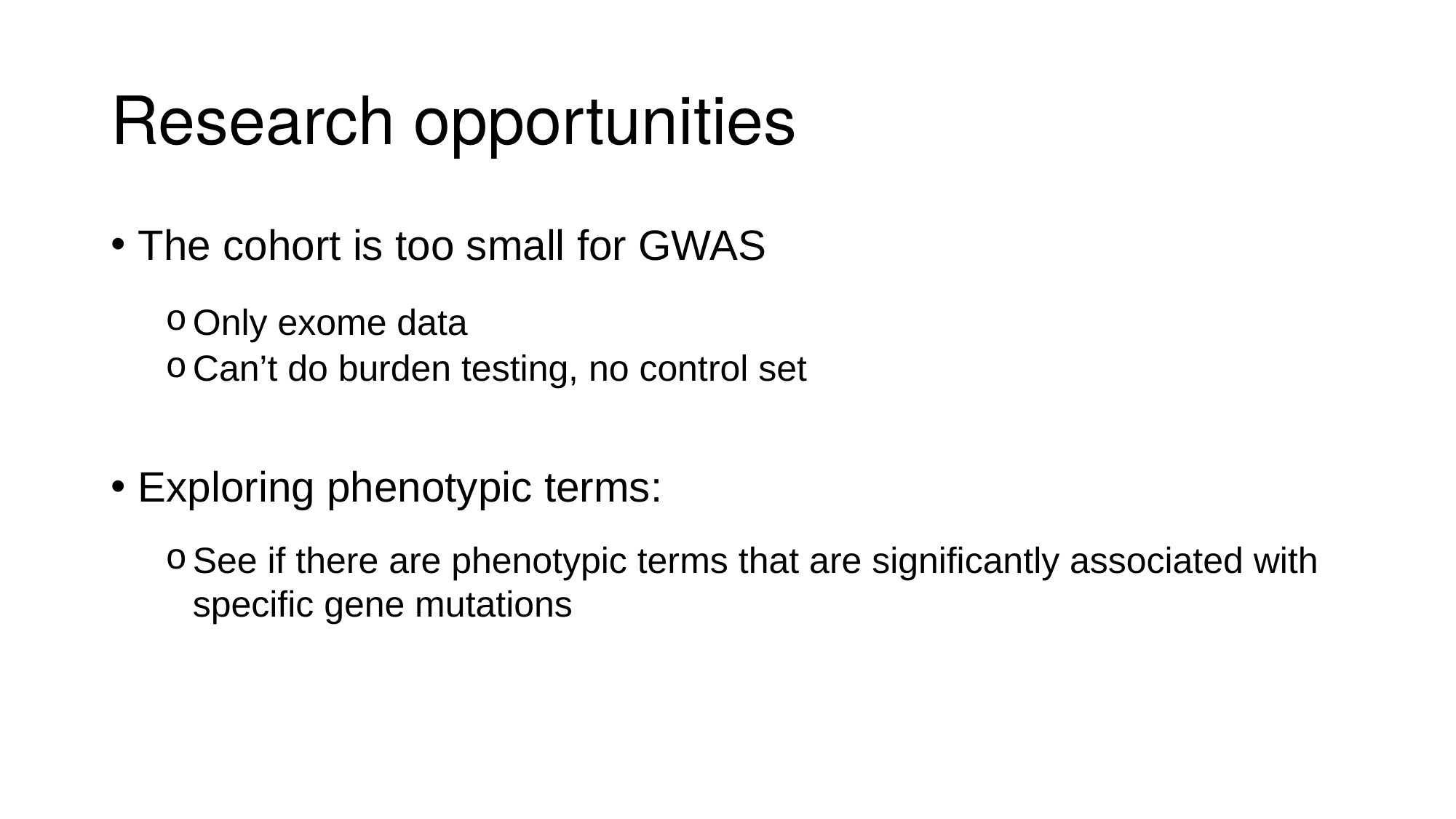

# Research opportunities
The cohort is too small for GWAS
Only exome data
Can’t do burden testing, no control set

Exploring phenotypic terms:
See if there are phenotypic terms that are significantly associated with specific gene mutations